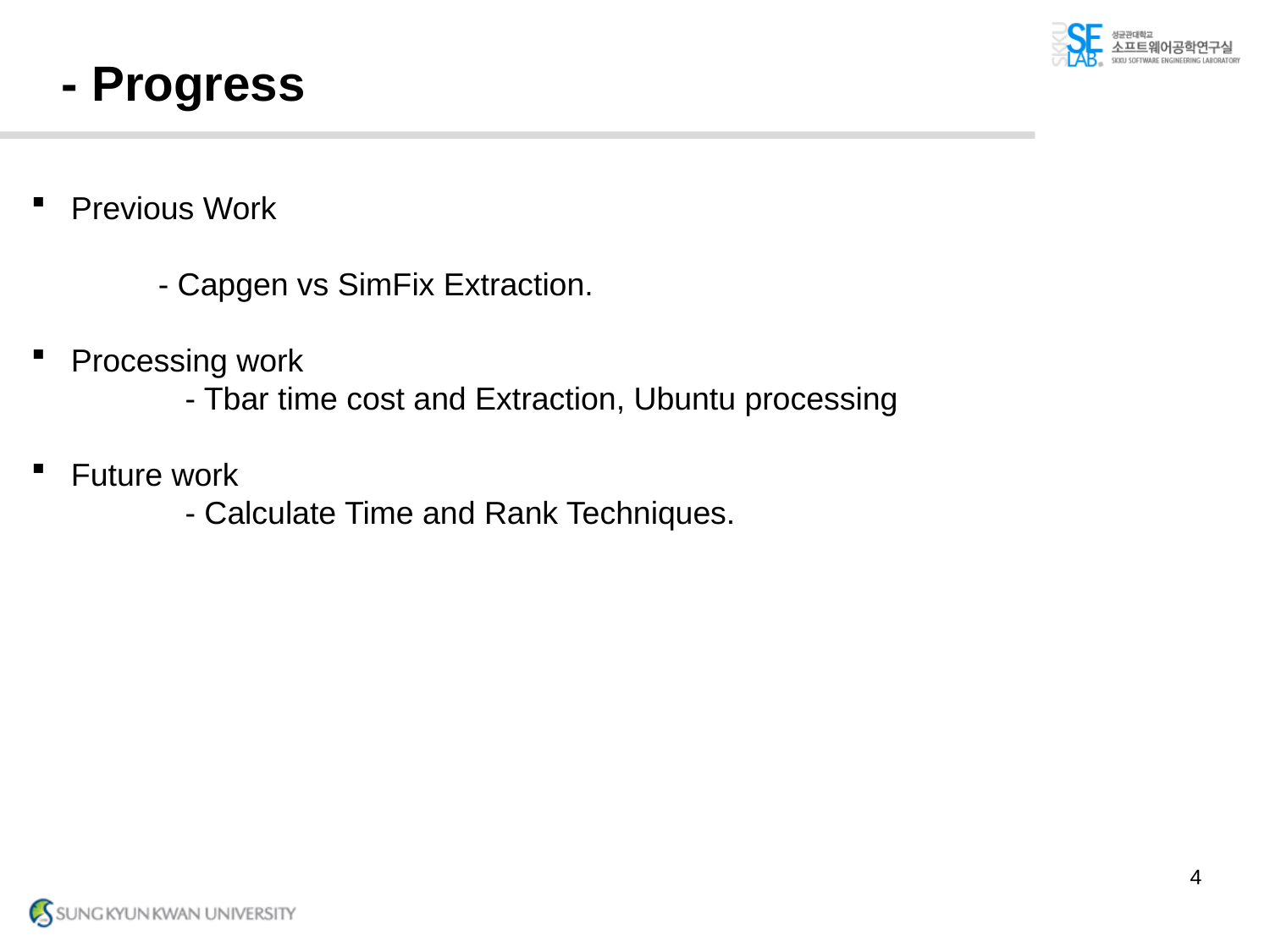

# - Progress
Previous Work

	- Capgen vs SimFix Extraction.

Processing work
	   - Tbar time cost and Extraction, Ubuntu processing

Future work
	   - Calculate Time and Rank Techniques.

4